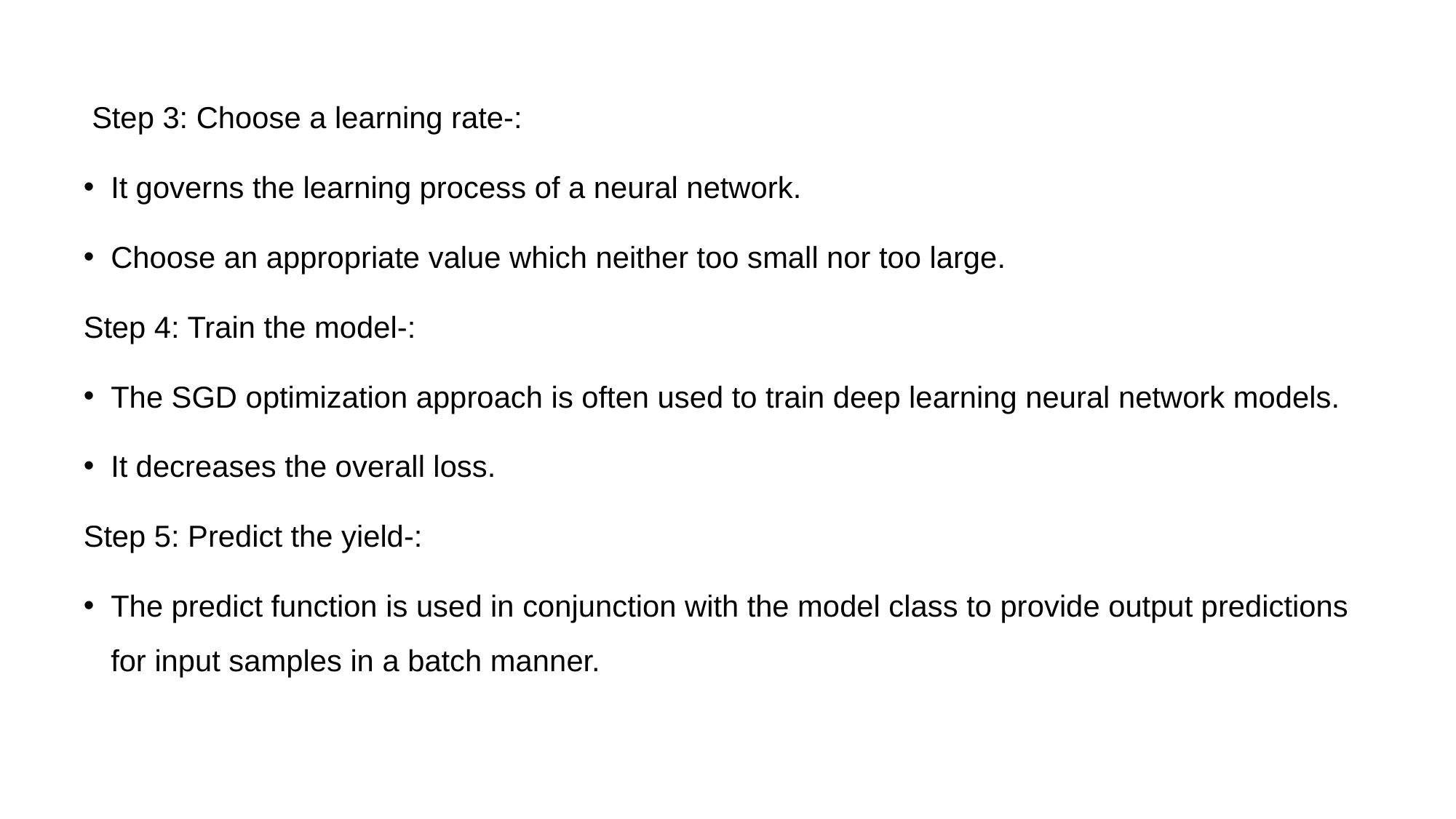

Step 3: Choose a learning rate-:
It governs the learning process of a neural network.
Choose an appropriate value which neither too small nor too large.
Step 4: Train the model-:
The SGD optimization approach is often used to train deep learning neural network models.
It decreases the overall loss.
Step 5: Predict the yield-:
The predict function is used in conjunction with the model class to provide output predictions for input samples in a batch manner.